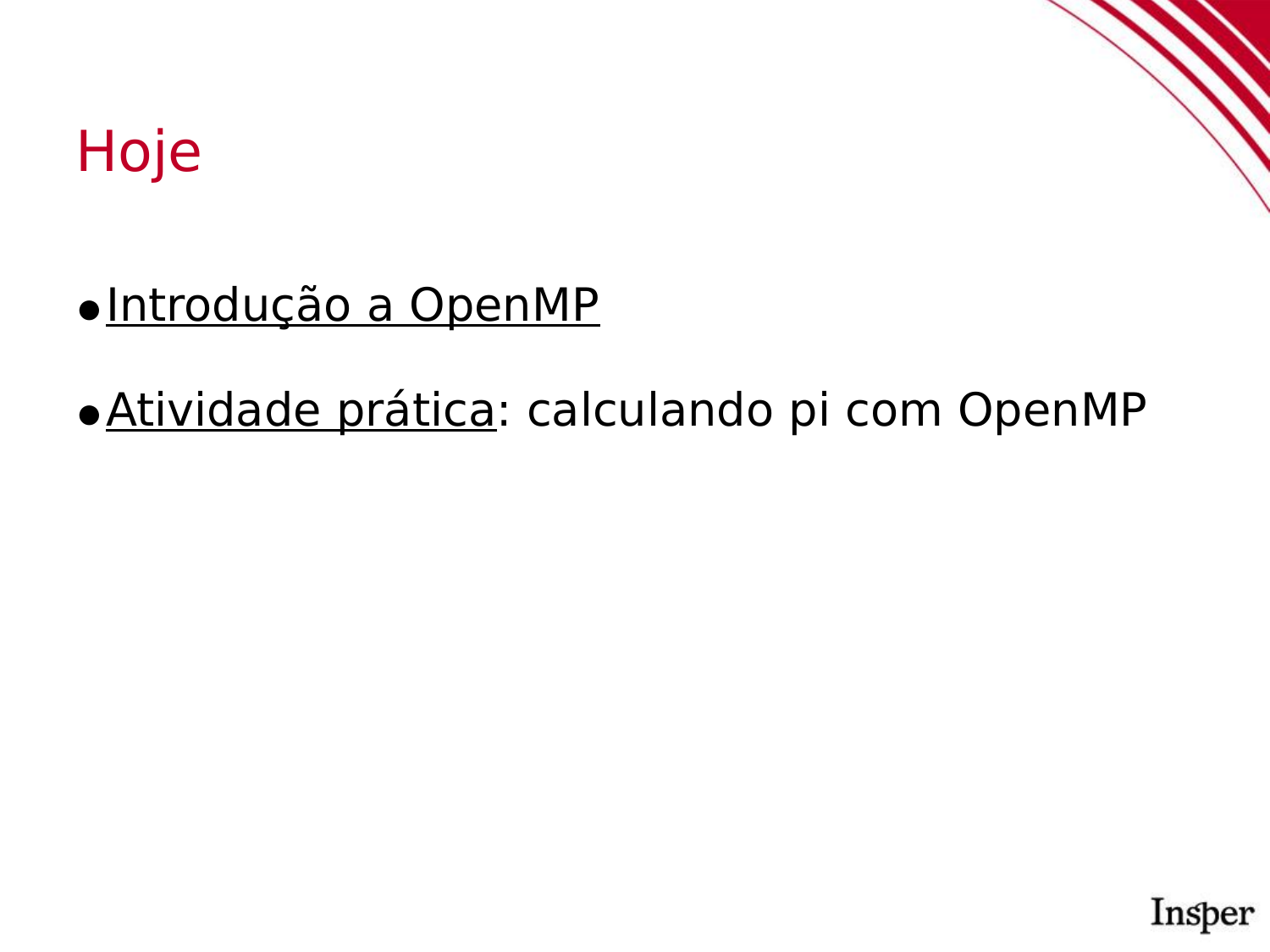

Hoje

Introdução a OpenMP
Atividade prática: calculando pi com OpenMP